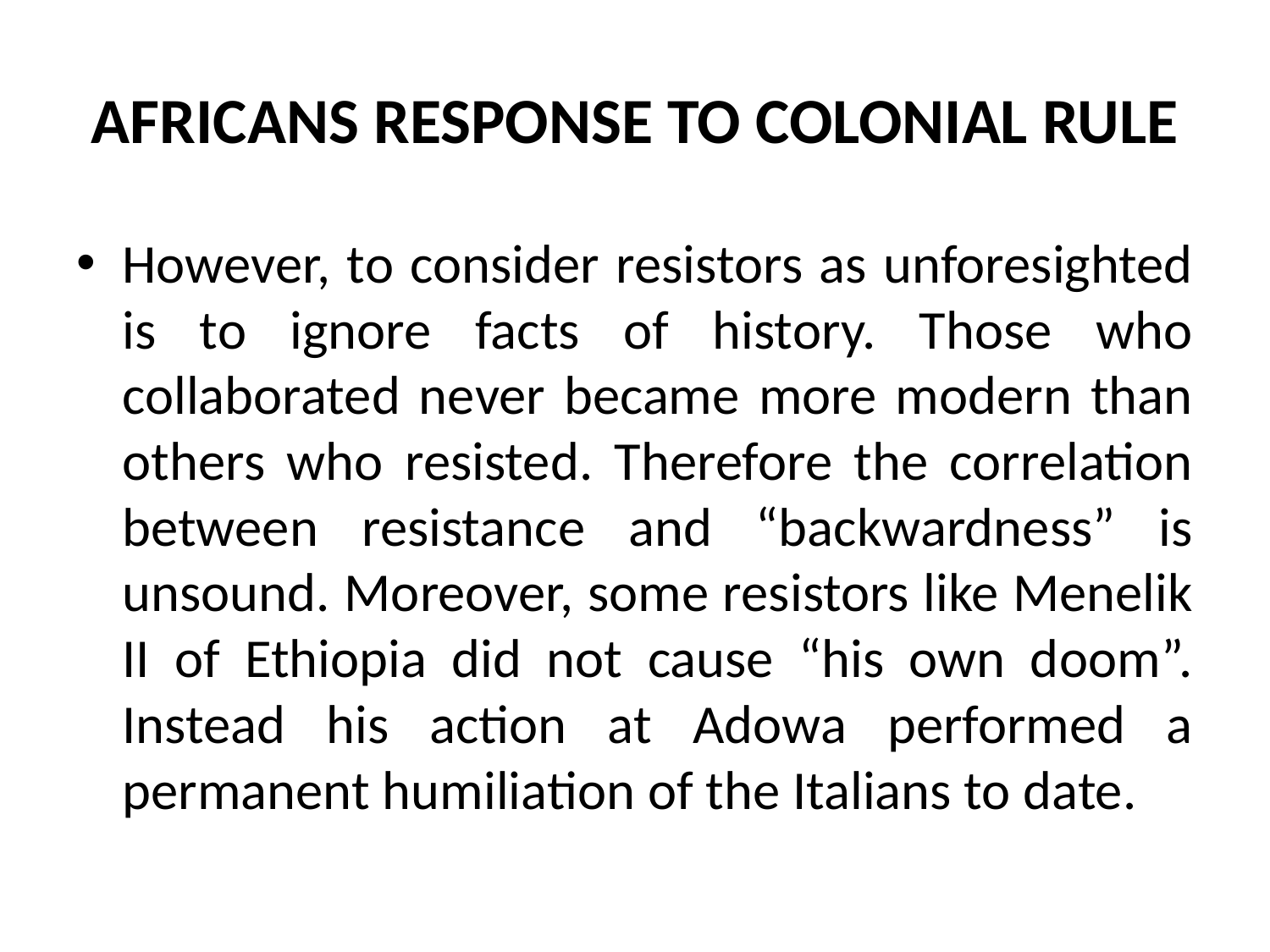

# AFRICANS RESPONSE TO COLONIAL RULE
However, to consider resistors as unforesighted is to ignore facts of history. Those who collaborated never became more modern than others who resisted. Therefore the correlation between resistance and “backwardness” is unsound. Moreover, some resistors like Menelik II of Ethiopia did not cause “his own doom”. Instead his action at Adowa performed a permanent humiliation of the Italians to date.